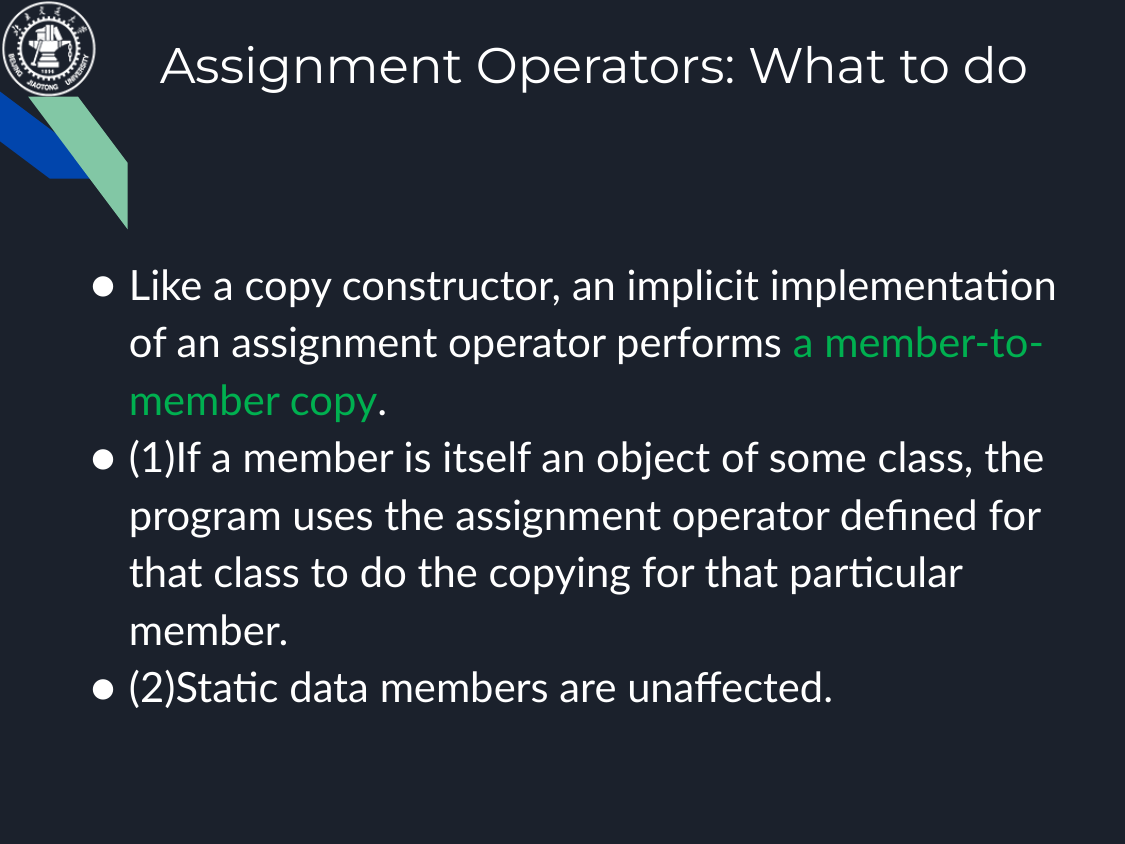

# Assignment Operators: What to do
Like a copy constructor, an implicit implementation of an assignment operator performs a member-to-member copy.
(1)If a member is itself an object of some class, the program uses the assignment operator defined for that class to do the copying for that particular member.
(2)Static data members are unaffected.